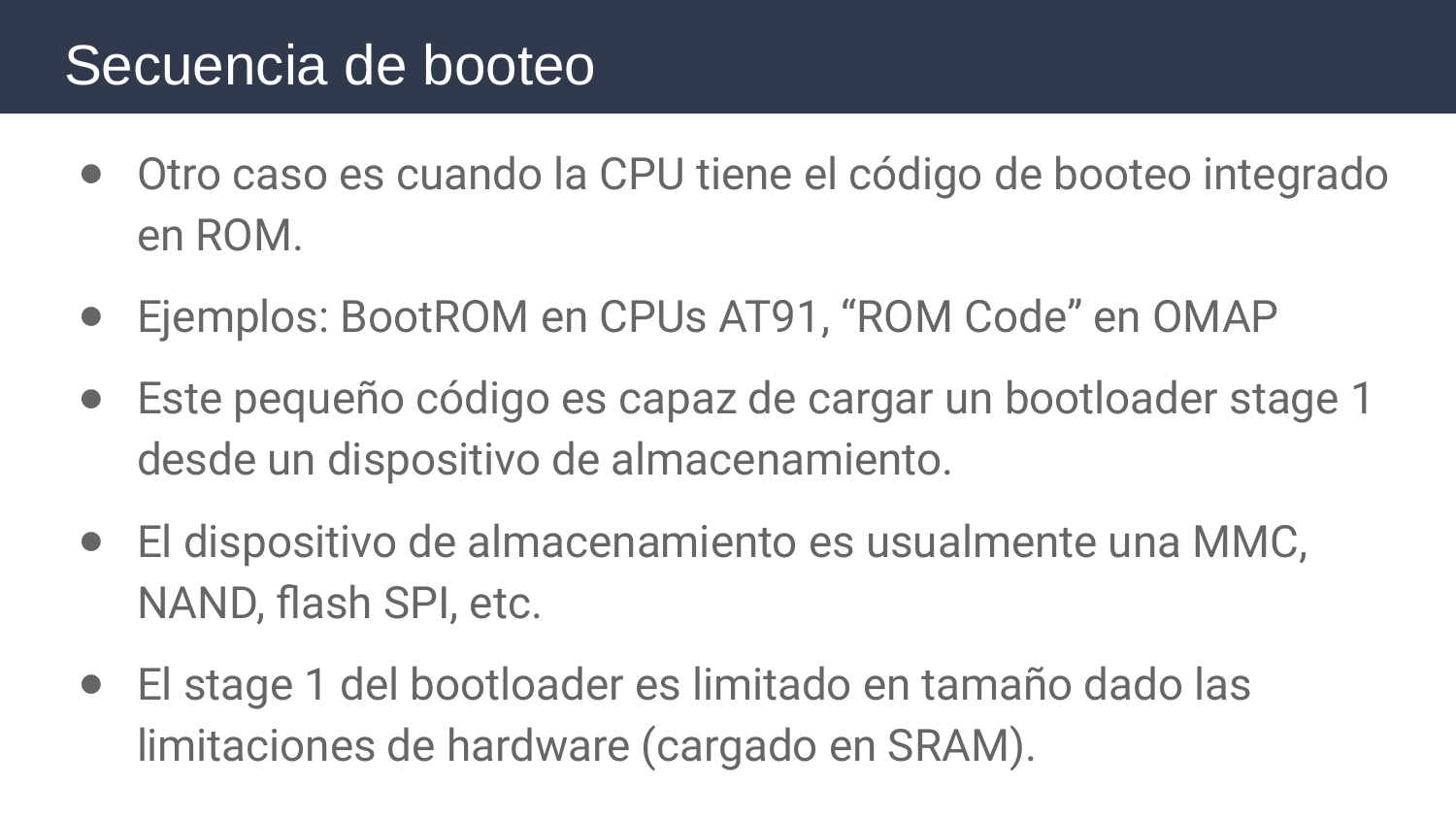

# Secuencia de booteo

Otro caso es cuando la CPU tiene el código de booteo integrado en ROM.
Ejemplos: BootROM en CPUs AT91, “ROM Code” en OMAP
Este pequeño código es capaz de cargar un bootloader stage 1 desde un dispositivo de almacenamiento.
El dispositivo de almacenamiento es usualmente una MMC, NAND, flash SPI, etc.
El stage 1 del bootloader es limitado en tamaño dado las limitaciones de hardware (cargado en SRAM).